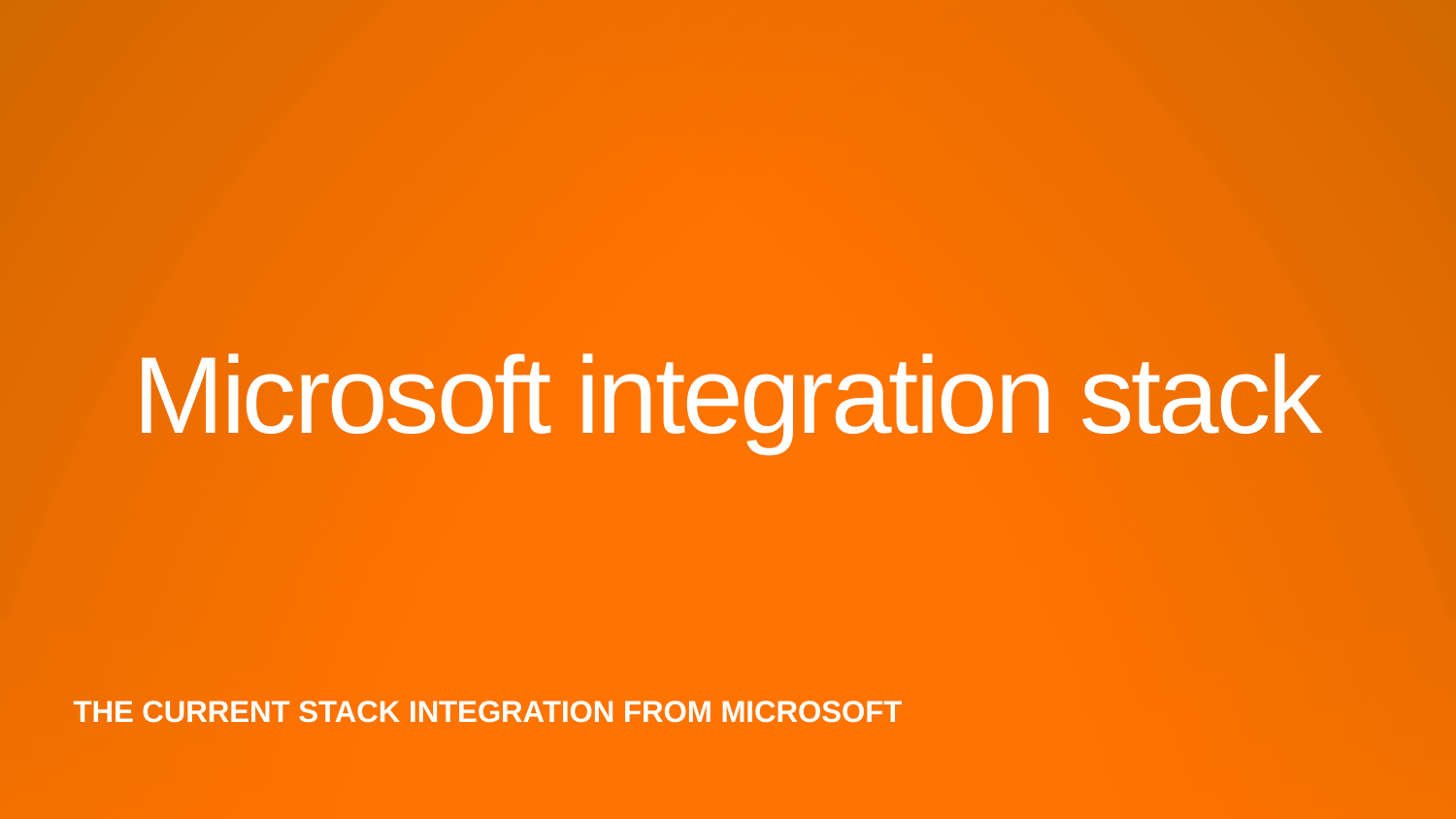

# Microsoft integration stack
the current stack integration From microsoft